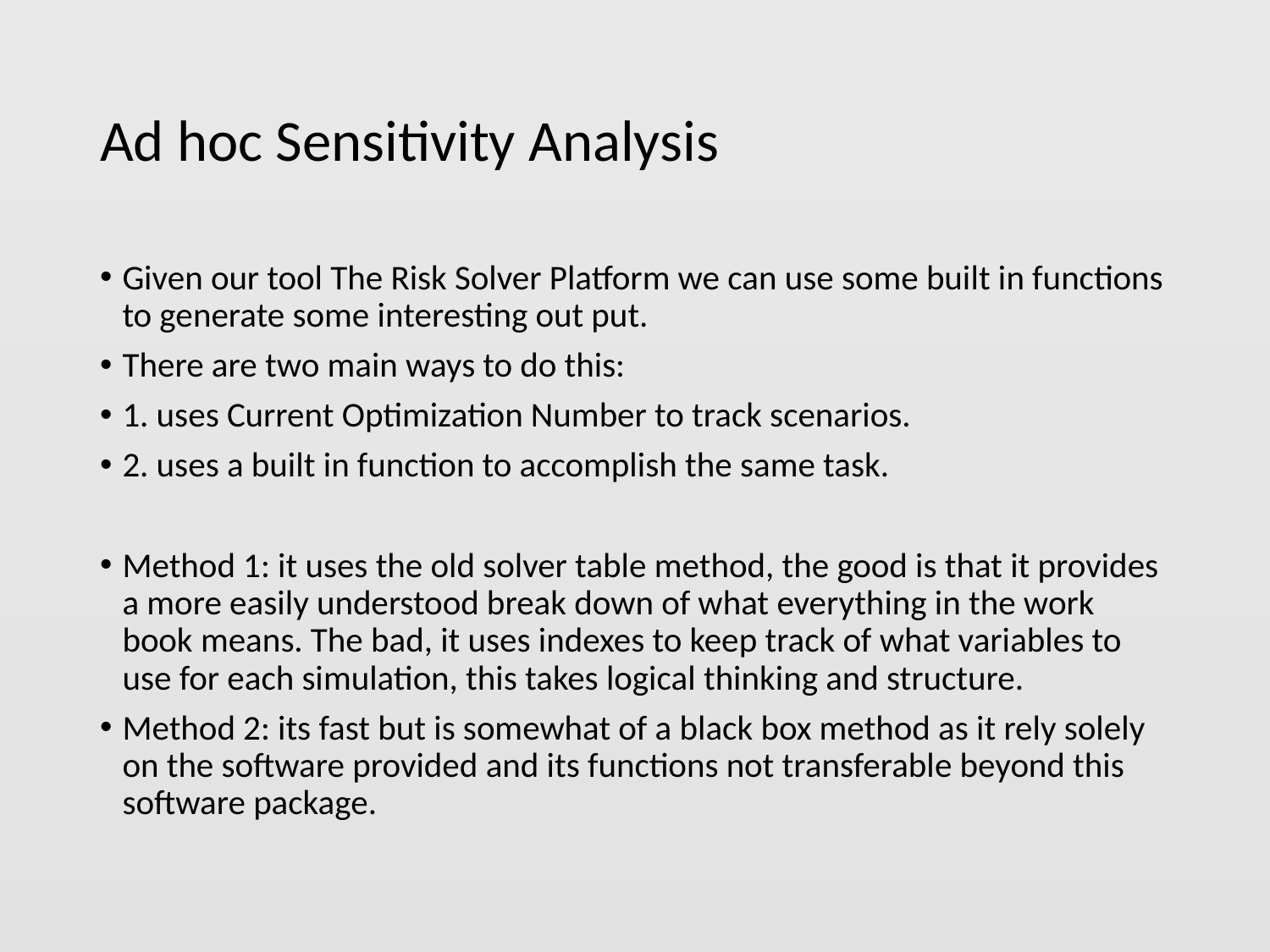

# Ad hoc Sensitivity Analysis
Given our tool The Risk Solver Platform we can use some built in functions to generate some interesting out put.
There are two main ways to do this:
1. uses Current Optimization Number to track scenarios.
2. uses a built in function to accomplish the same task.

Method 1: it uses the old solver table method, the good is that it provides a more easily understood break down of what everything in the work book means. The bad, it uses indexes to keep track of what variables to use for each simulation, this takes logical thinking and structure.
Method 2: its fast but is somewhat of a black box method as it rely solely on the software provided and its functions not transferable beyond this software package.